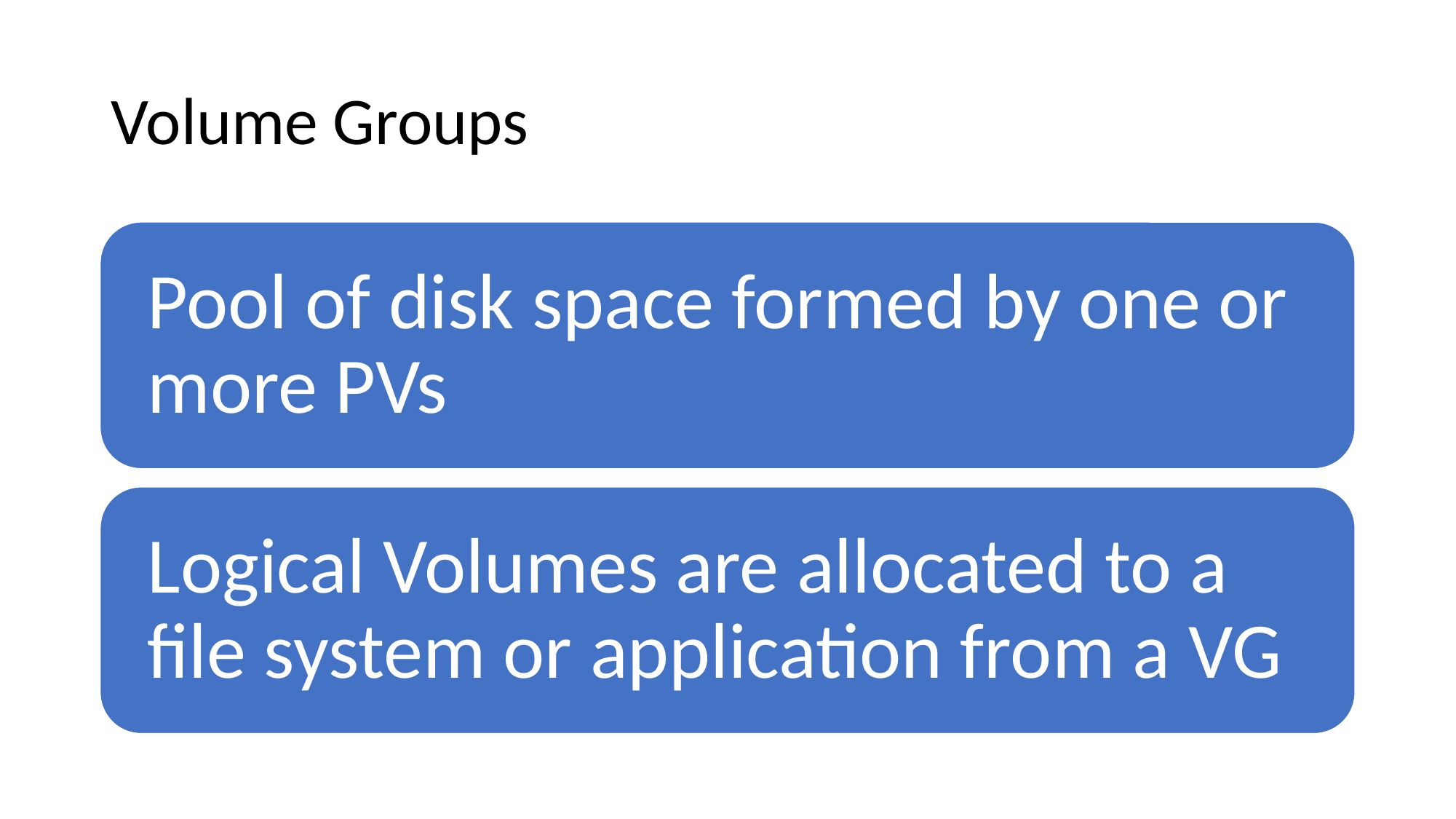

# Volume Groups
Pool of disk space formed by one or more PVs
Logical Volumes are allocated to a file system or application from a VG